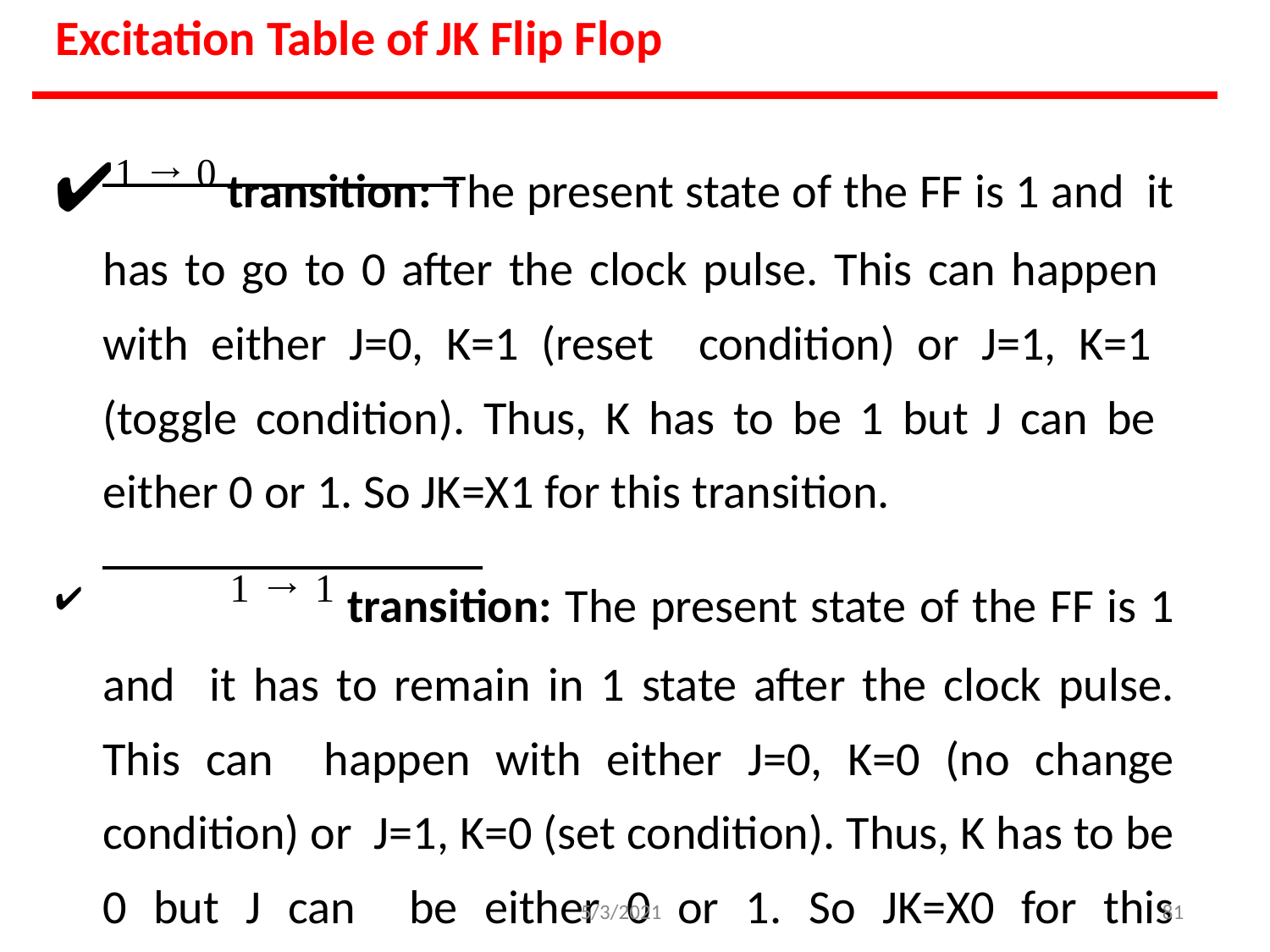

# Excitation Table of	JK Flip Flop

1 → 0 transition: The present state of the FF is 1 and  it has to go to 0 after the clock pulse. This can happen  with either J=0, K=1 (reset  condition) or J=1, K=1  (toggle condition). Thus, K has to be 1 but J can be  either 0 or 1. So JK=X1 for this transition.
	1 → 1 transition: The present state of the FF is 1 and  it has to remain in 1 state after the clock pulse. This can  happen with either J=0, K=0 (no change condition) or  J=1, K=0 (set condition). Thus, K has to be 0 but J can  be either 0 or 1. So JK=X0 for this transition.

5/3/2021
81